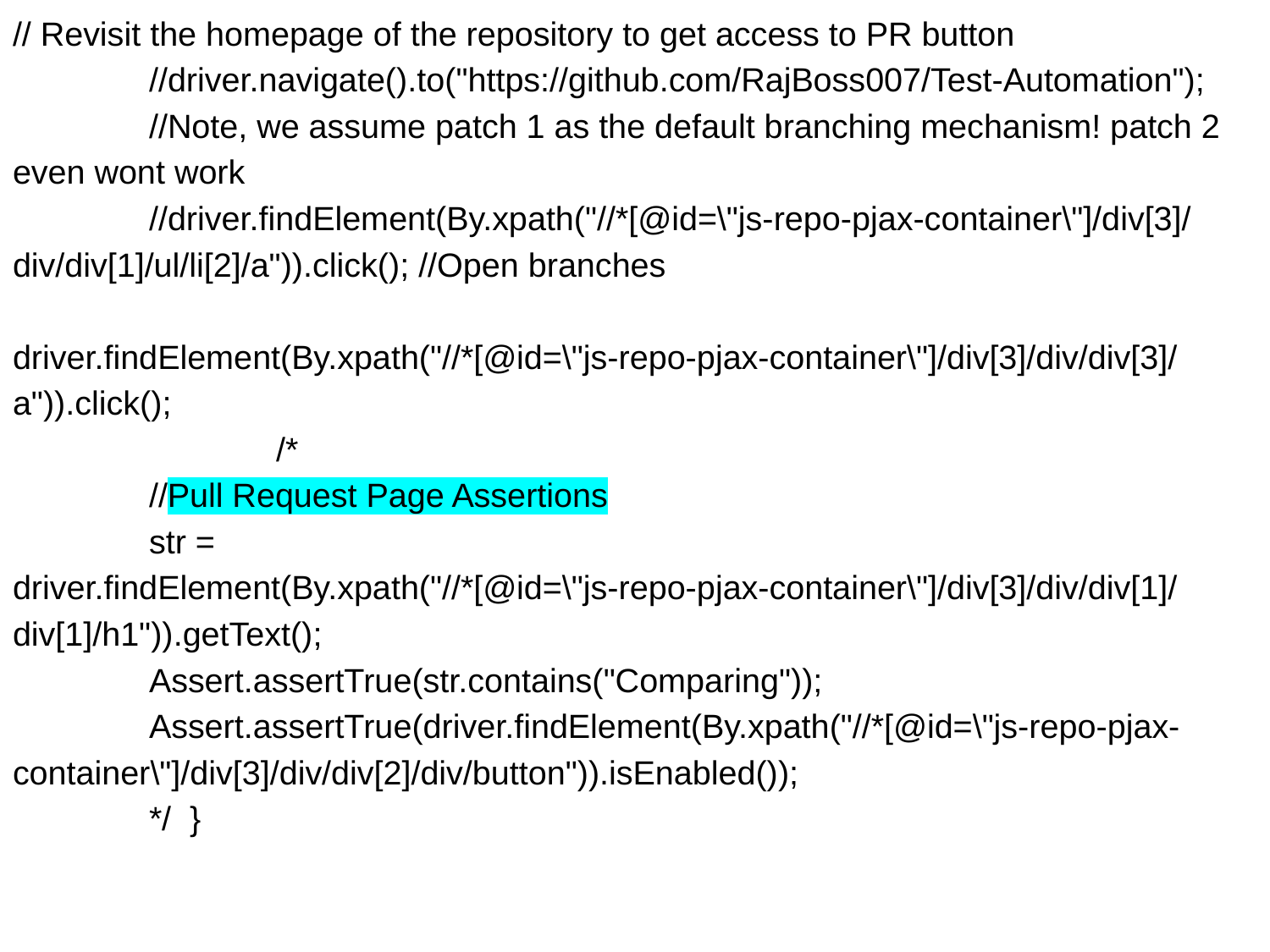

// Revisit the homepage of the repository to get access to PR button
   	 //driver.navigate().to("https://github.com/RajBoss007/Test-Automation");
   	 //Note, we assume patch 1 as the default branching mechanism! patch 2 even wont work
   	 //driver.findElement(By.xpath("//*[@id=\"js-repo-pjax-container\"]/div[3]/div/div[1]/ul/li[2]/a")).click(); //Open branches
   	   	 driver.findElement(By.xpath("//*[@id=\"js-repo-pjax-container\"]/div[3]/div/div[3]/a")).click();
   	 	 /*
   	 //Pull Request Page Assertions
   	 str = driver.findElement(By.xpath("//*[@id=\"js-repo-pjax-container\"]/div[3]/div/div[1]/div[1]/h1")).getText();
   	 Assert.assertTrue(str.contains("Comparing"));
   	 Assert.assertTrue(driver.findElement(By.xpath("//*[@id=\"js-repo-pjax-container\"]/div[3]/div/div[2]/div/button")).isEnabled());
   	 */  }